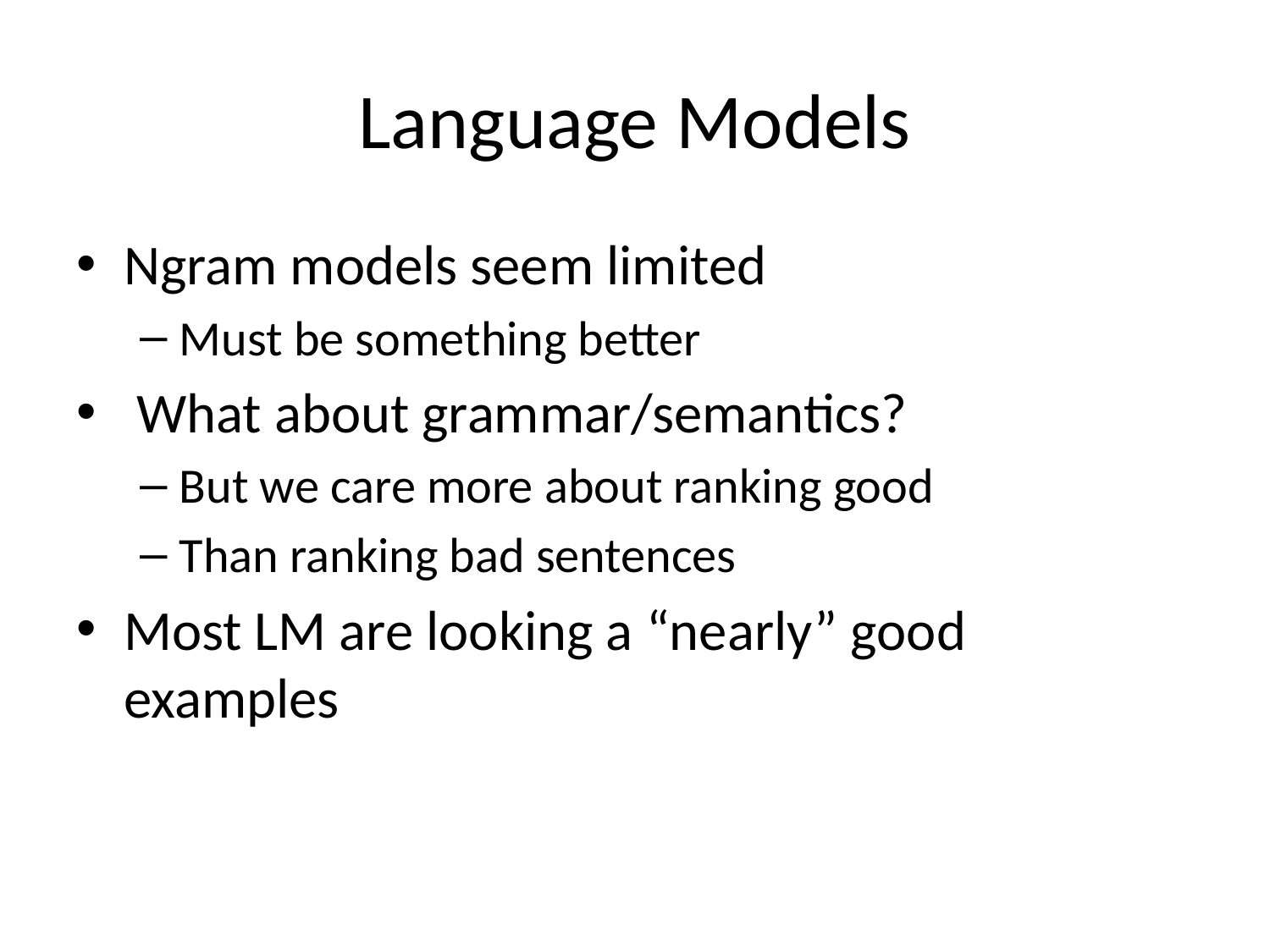

# Language Models
Ngram models seem limited
Must be something better
 What about grammar/semantics?
But we care more about ranking good
Than ranking bad sentences
Most LM are looking a “nearly” good examples